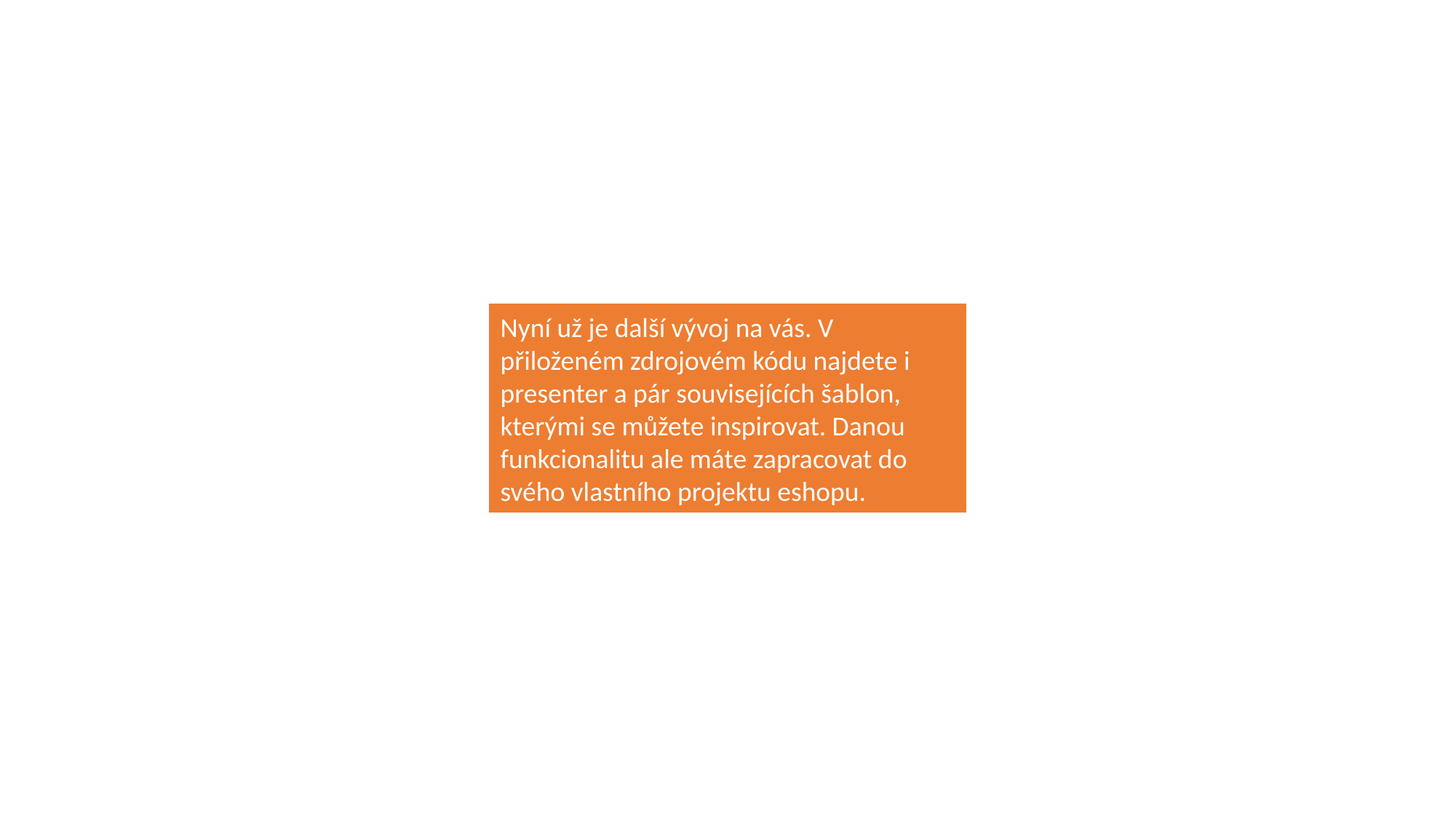

Nyní už je další vývoj na vás. V přiloženém zdrojovém kódu najdete i presenter a pár souvisejících šablon, kterými se můžete inspirovat. Danou funkcionalitu ale máte zapracovat do svého vlastního projektu eshopu.